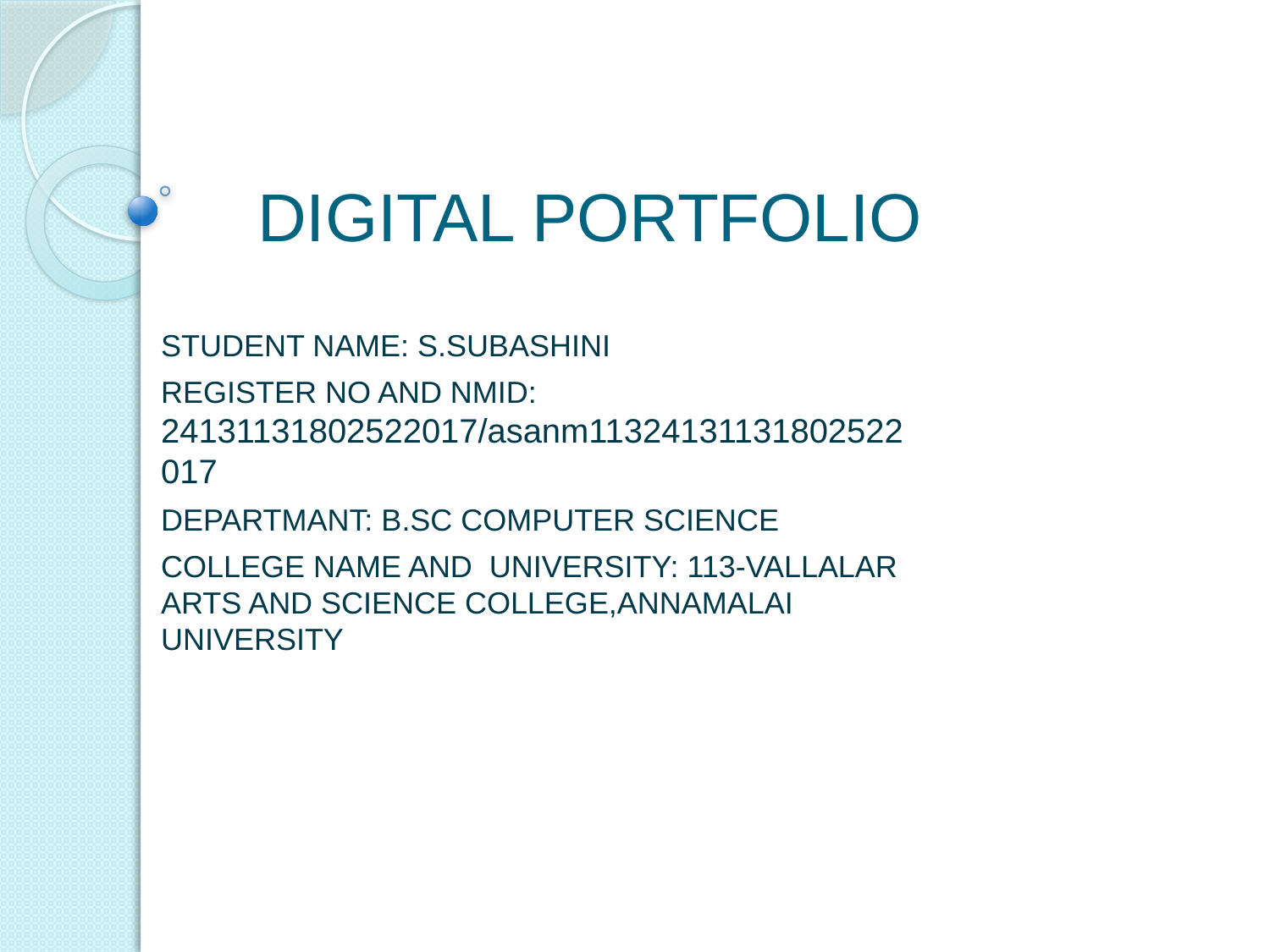

# DIGITAL PORTFOLIO
STUDENT NAME: S.SUBASHINI
REGISTER NO AND NMID: 24131131802522017/asanm11324131131802522017
DEPARTMANT: B.SC COMPUTER SCIENCE
COLLEGE NAME AND  UNIVERSITY: 113-VALLALAR ARTS AND SCIENCE COLLEGE,ANNAMALAI UNIVERSITY